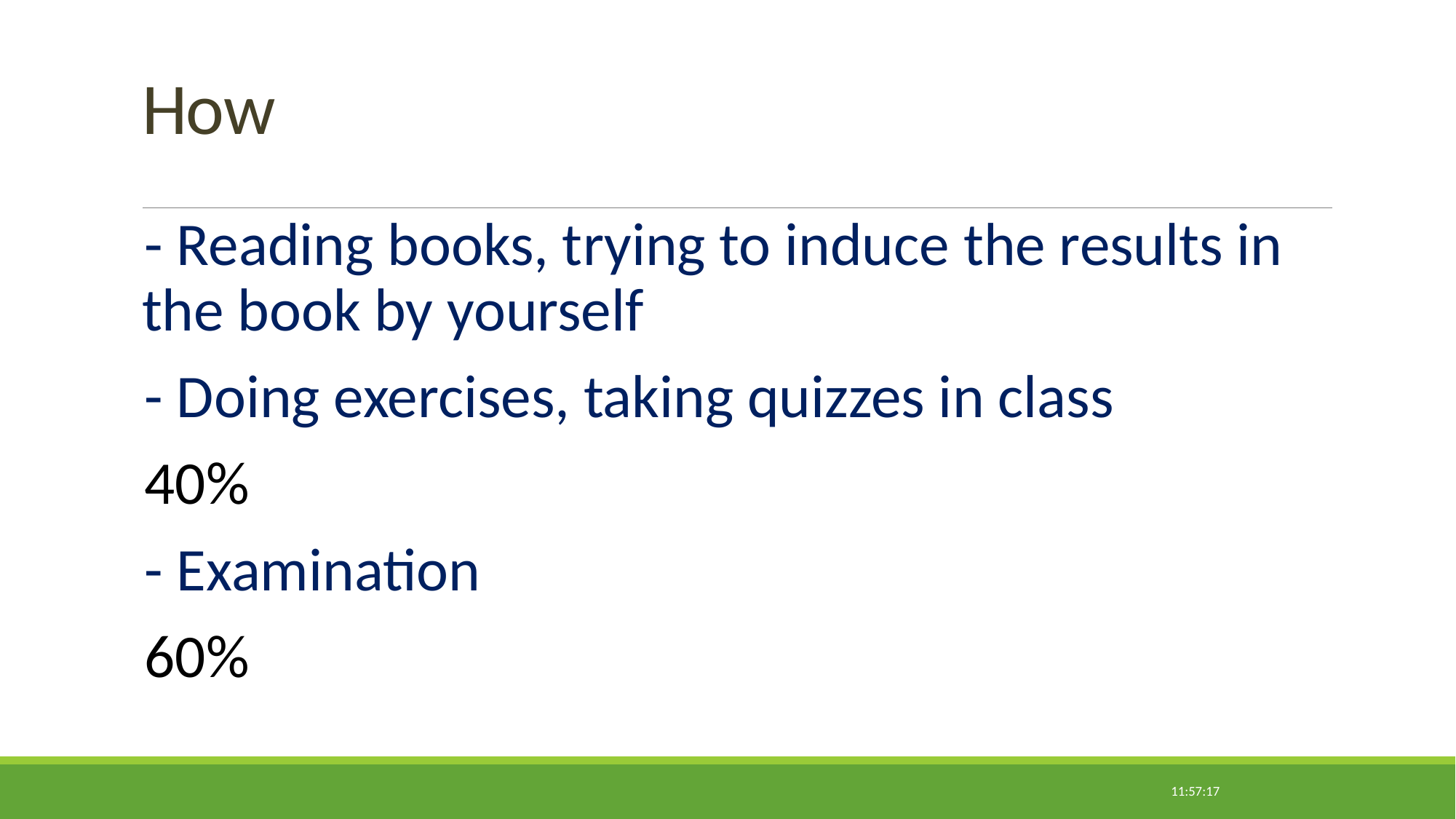

# How
- Reading books, trying to induce the results in the book by yourself
- Doing exercises, taking quizzes in class
40%
- Examination
60%
11:57:17